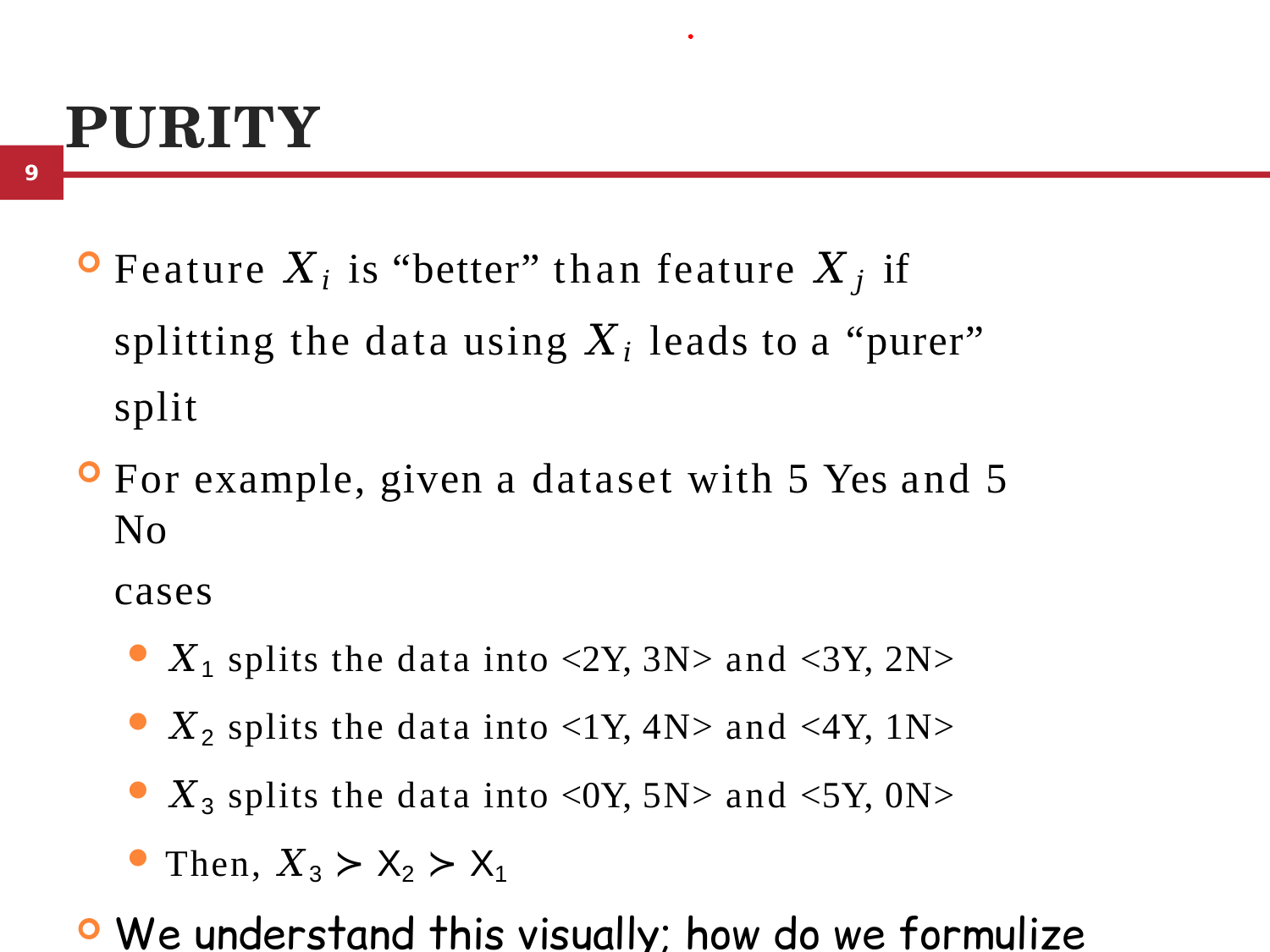

# Purity
Feature 𝑋𝑖 is “better” than feature 𝑋𝑗 if splitting the data using 𝑋𝑖 leads to a “purer” split
For example, given a dataset with 5 Yes and 5 No
cases
𝑋1 splits the data into <2Y, 3N> and <3Y, 2N>
𝑋2 splits the data into <1Y, 4N> and <4Y, 1N>
𝑋3 splits the data into <0Y, 5N> and <5Y, 0N>
Then, 𝑋3 ≻ X2 ≻ X1
We understand this visually; how do we formulize it?
18